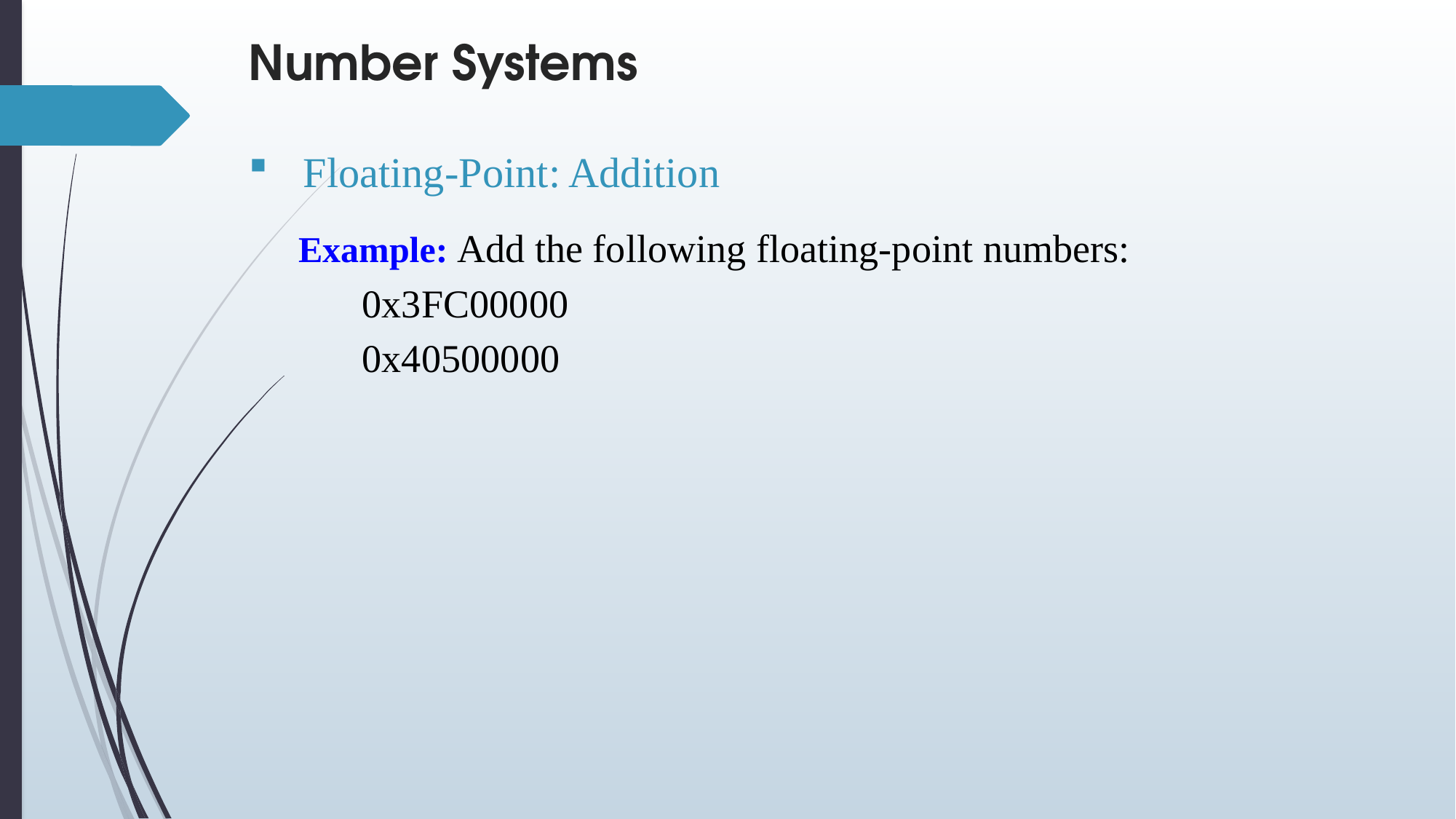

# Number Systems
Floating-Point: Addition

Example: Add the following floating-point numbers:
	0x3FC00000
	0x40500000